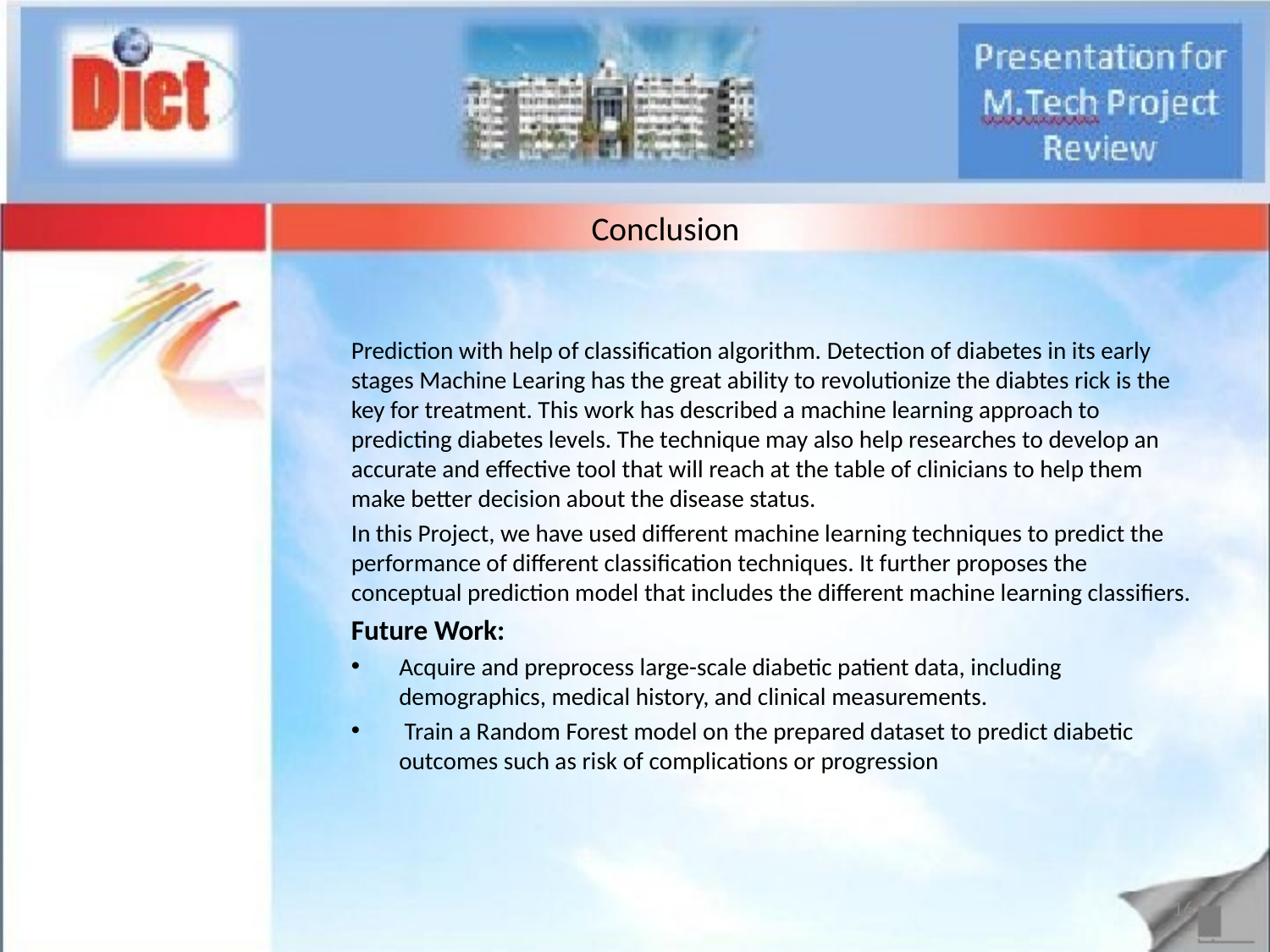

# Conclusion
Prediction with help of classification algorithm. Detection of diabetes in its early stages Machine Learing has the great ability to revolutionize the diabtes rick is the key for treatment. This work has described a machine learning approach to predicting diabetes levels. The technique may also help researches to develop an accurate and effective tool that will reach at the table of clinicians to help them make better decision about the disease status.
In this Project, we have used different machine learning techniques to predict the performance of different classification techniques. It further proposes the conceptual prediction model that includes the different machine learning classifiers.
Future Work:
Acquire and preprocess large-scale diabetic patient data, including demographics, medical history, and clinical measurements.
 Train a Random Forest model on the prepared dataset to predict diabetic outcomes such as risk of complications or progression
16